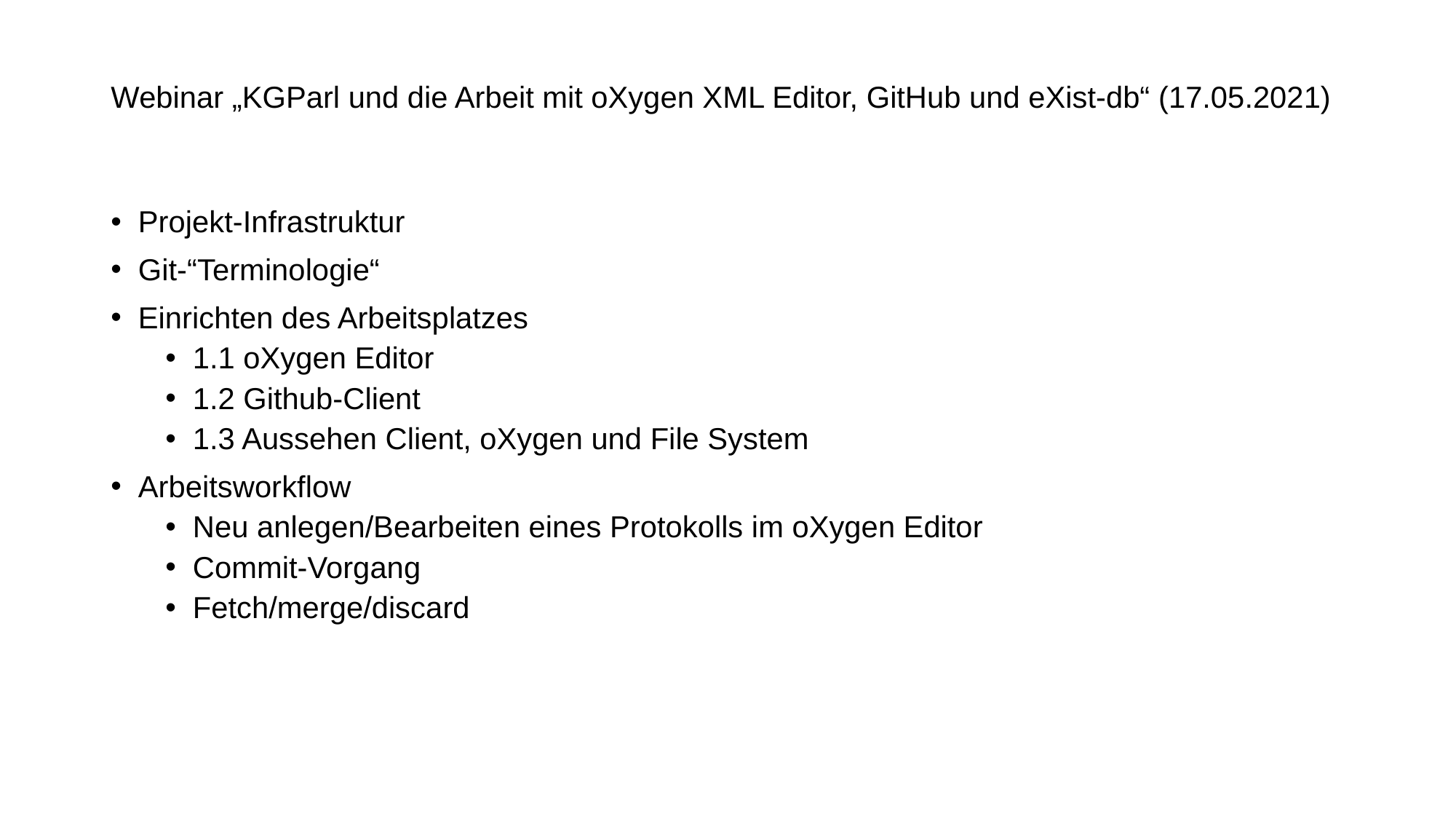

# Webinar „KGParl und die Arbeit mit oXygen XML Editor, GitHub und eXist-db“ (17.05.2021)
Projekt-Infrastruktur
Git-“Terminologie“
Einrichten des Arbeitsplatzes
1.1 oXygen Editor
1.2 Github-Client
1.3 Aussehen Client, oXygen und File System
Arbeitsworkflow
Neu anlegen/Bearbeiten eines Protokolls im oXygen Editor
Commit-Vorgang
Fetch/merge/discard